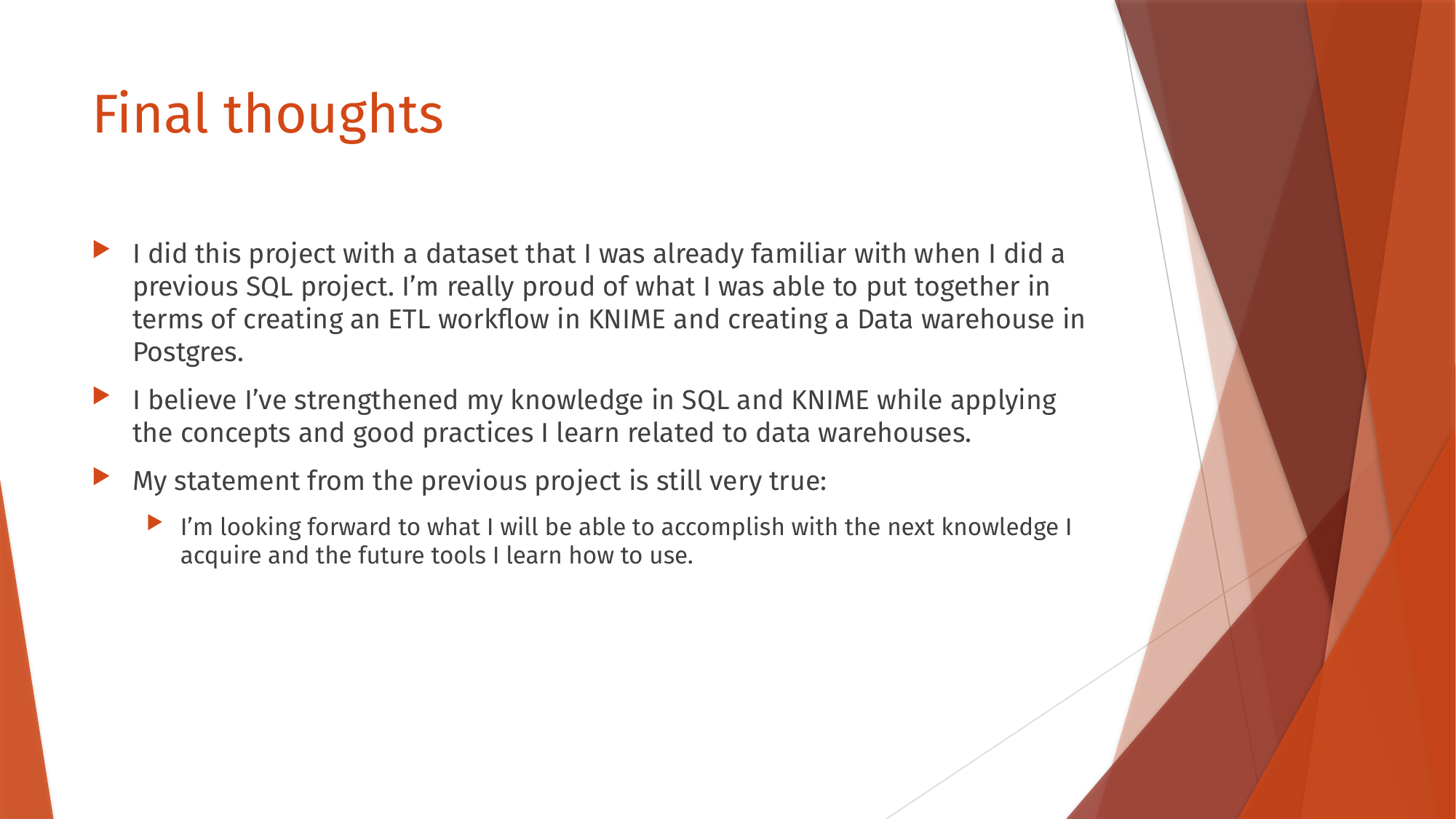

# Final thoughts
I did this project with a dataset that I was already familiar with when I did a previous SQL project. I’m really proud of what I was able to put together in terms of creating an ETL workflow in KNIME and creating a Data warehouse in Postgres.
I believe I’ve strengthened my knowledge in SQL and KNIME while applying the concepts and good practices I learn related to data warehouses.
My statement from the previous project is still very true:
I’m looking forward to what I will be able to accomplish with the next knowledge I acquire and the future tools I learn how to use.